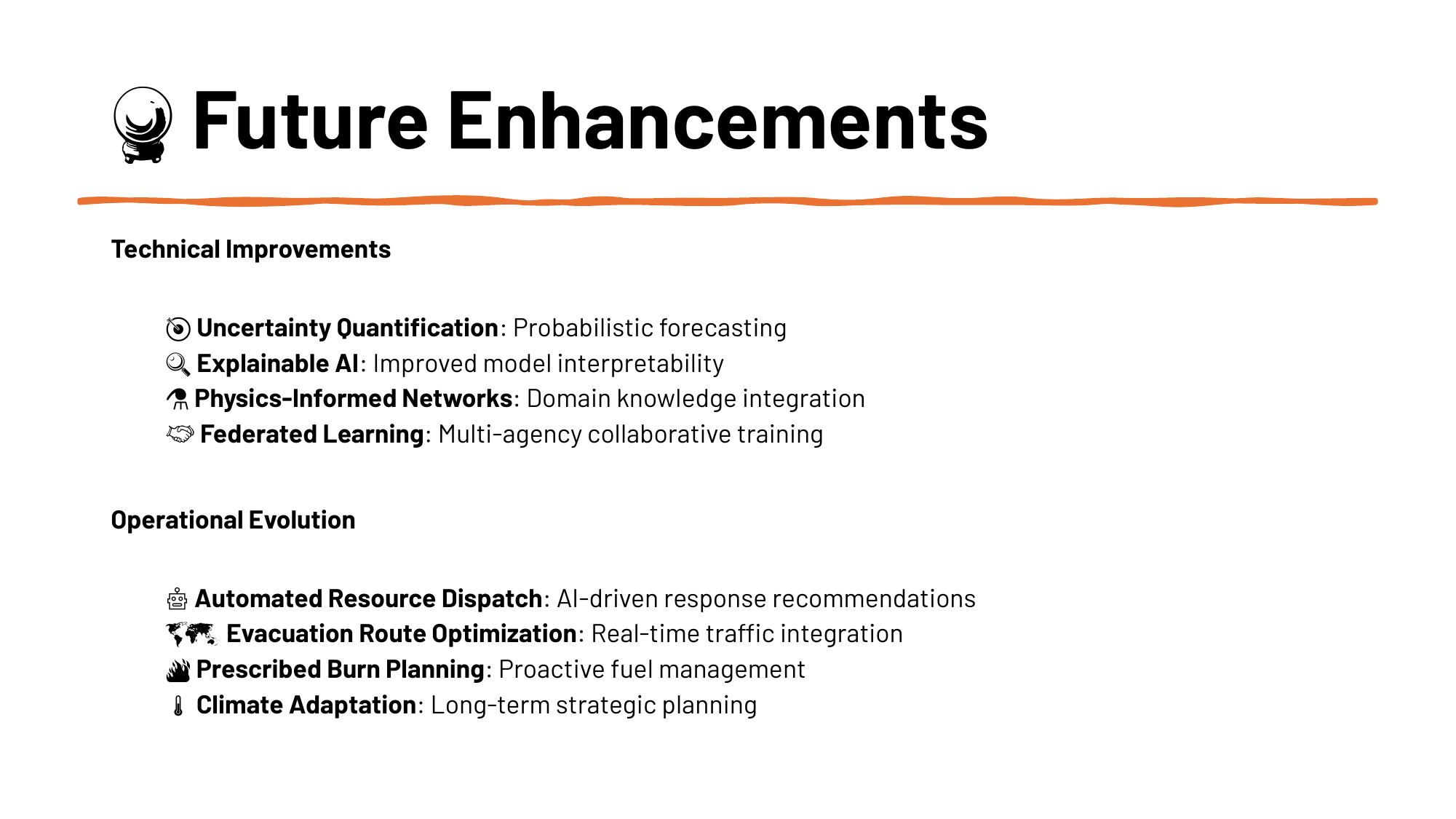

# 🔮 Future Enhancements

Technical Improvements

🎯 Uncertainty Quantification: Probabilistic forecasting
🔍 Explainable AI: Improved model interpretability
⚗️ Physics-Informed Networks: Domain knowledge integration
🤝 Federated Learning: Multi-agency collaborative training

Operational Evolution

🤖 Automated Resource Dispatch: AI-driven response recommendations
🗺️ Evacuation Route Optimization: Real-time traffic integration
🔥 Prescribed Burn Planning: Proactive fuel management
🌡️ Climate Adaptation: Long-term strategic planning